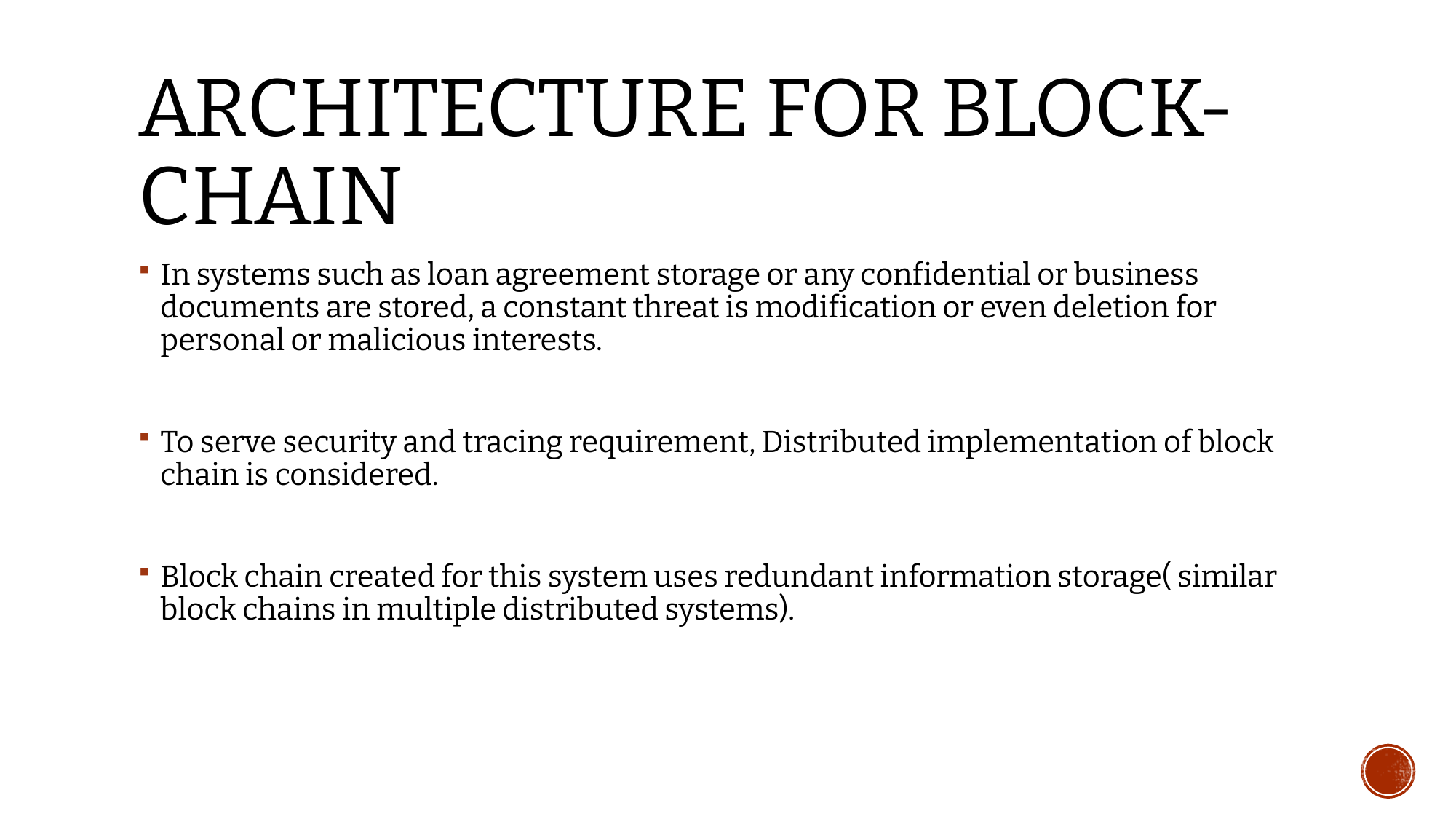

# Architecture for block-chain
In systems such as loan agreement storage or any confidential or business documents are stored, a constant threat is modification or even deletion for personal or malicious interests.

To serve security and tracing requirement, Distributed implementation of block chain is considered.

Block chain created for this system uses redundant information storage( similar block chains in multiple distributed systems).